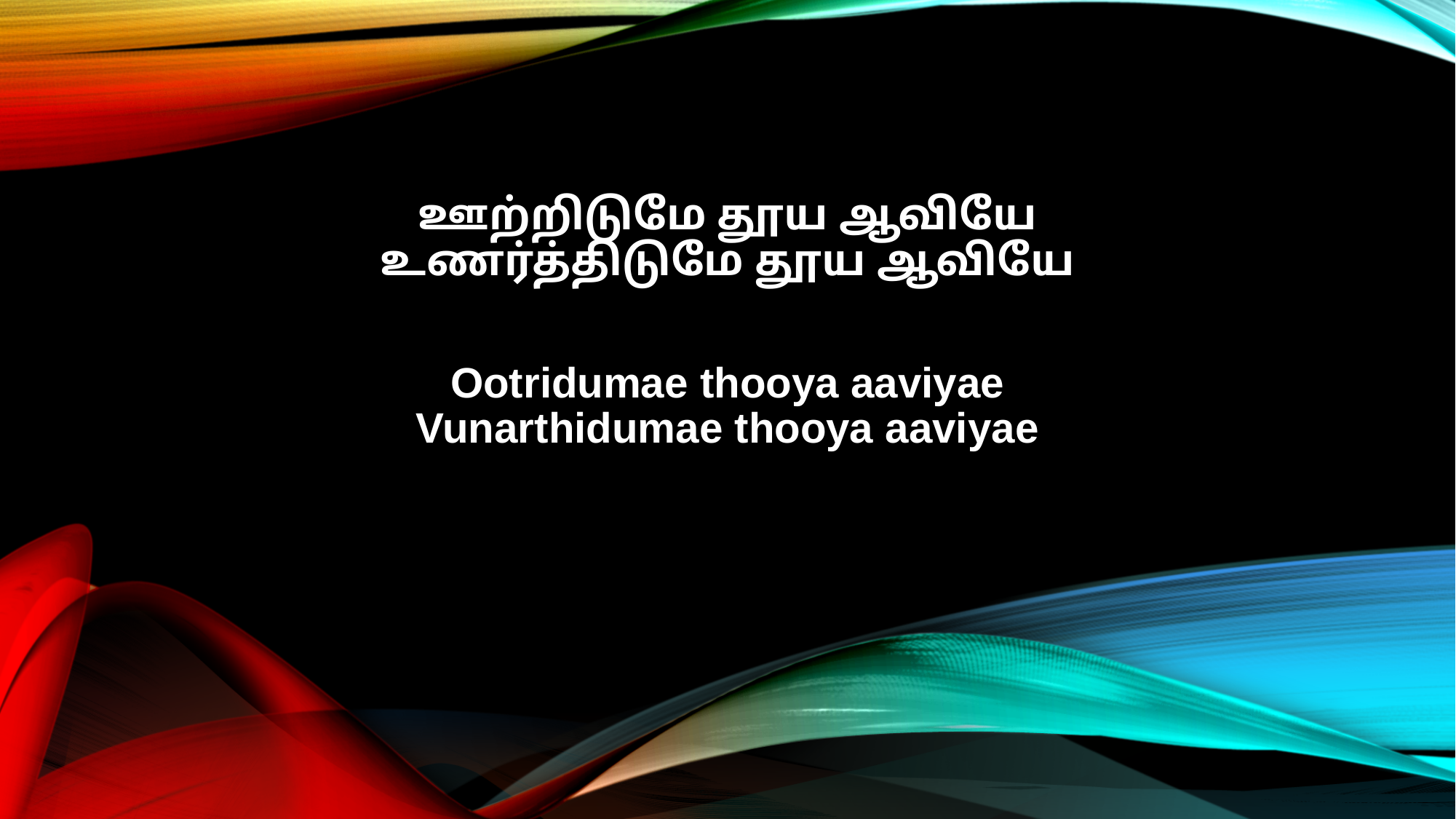

ஊற்றிடுமே தூய ஆவியே
உணர்த்திடுமே தூய ஆவியே

Ootridumae thooya aaviyae
Vunarthidumae thooya aaviyae